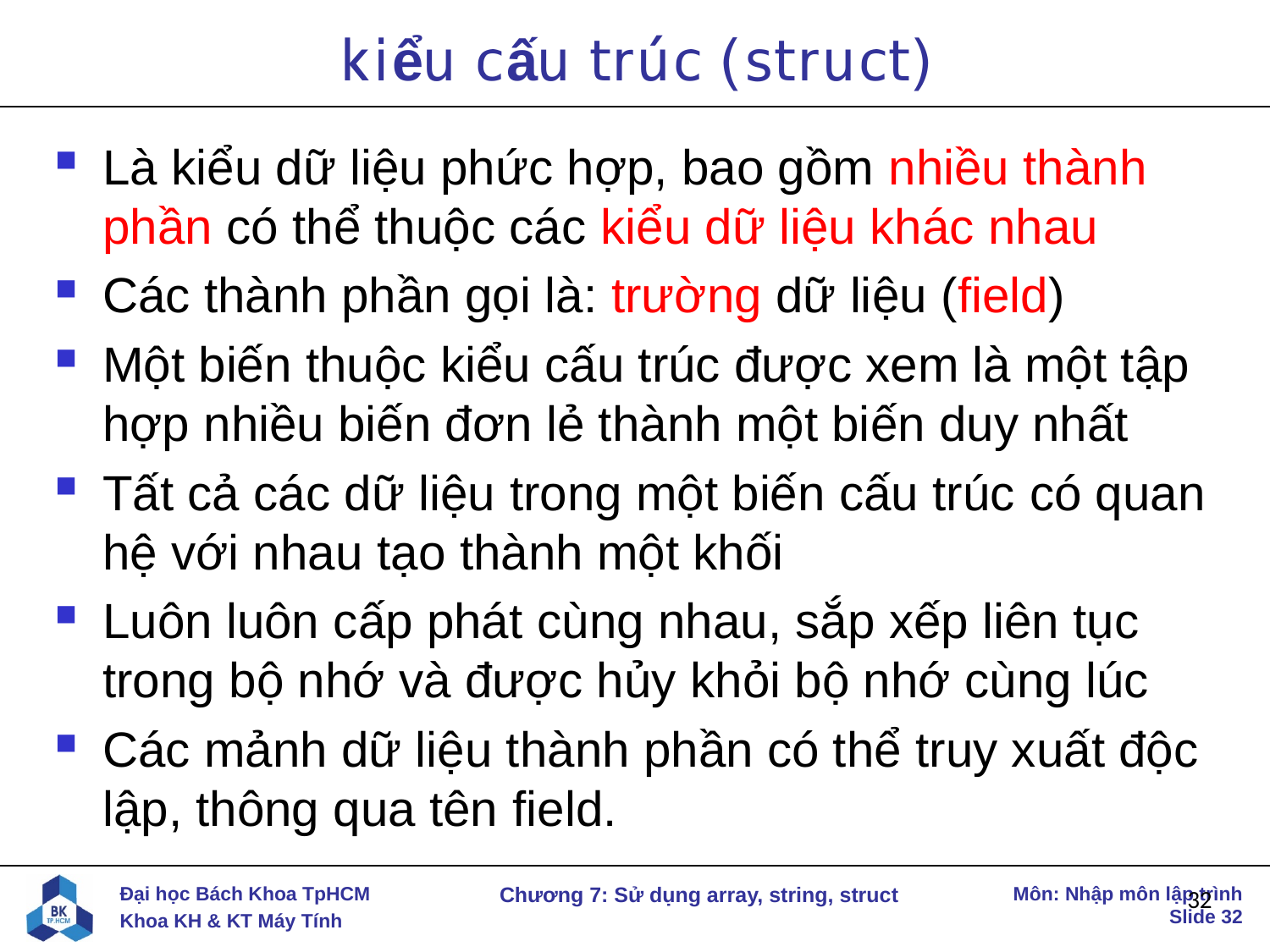

# kiểu cấu trúc (struct)
Là kiểu dữ liệu phức hợp, bao gồm nhiều thành phần có thể thuộc các kiểu dữ liệu khác nhau
Các thành phần gọi là: trường dữ liệu (field)
Một biến thuộc kiểu cấu trúc được xem là một tập hợp nhiều biến đơn lẻ thành một biến duy nhất
Tất cả các dữ liệu trong một biến cấu trúc có quan hệ với nhau tạo thành một khối
Luôn luôn cấp phát cùng nhau, sắp xếp liên tục trong bộ nhớ và được hủy khỏi bộ nhớ cùng lúc
Các mảnh dữ liệu thành phần có thể truy xuất độc lập, thông qua tên field.
32